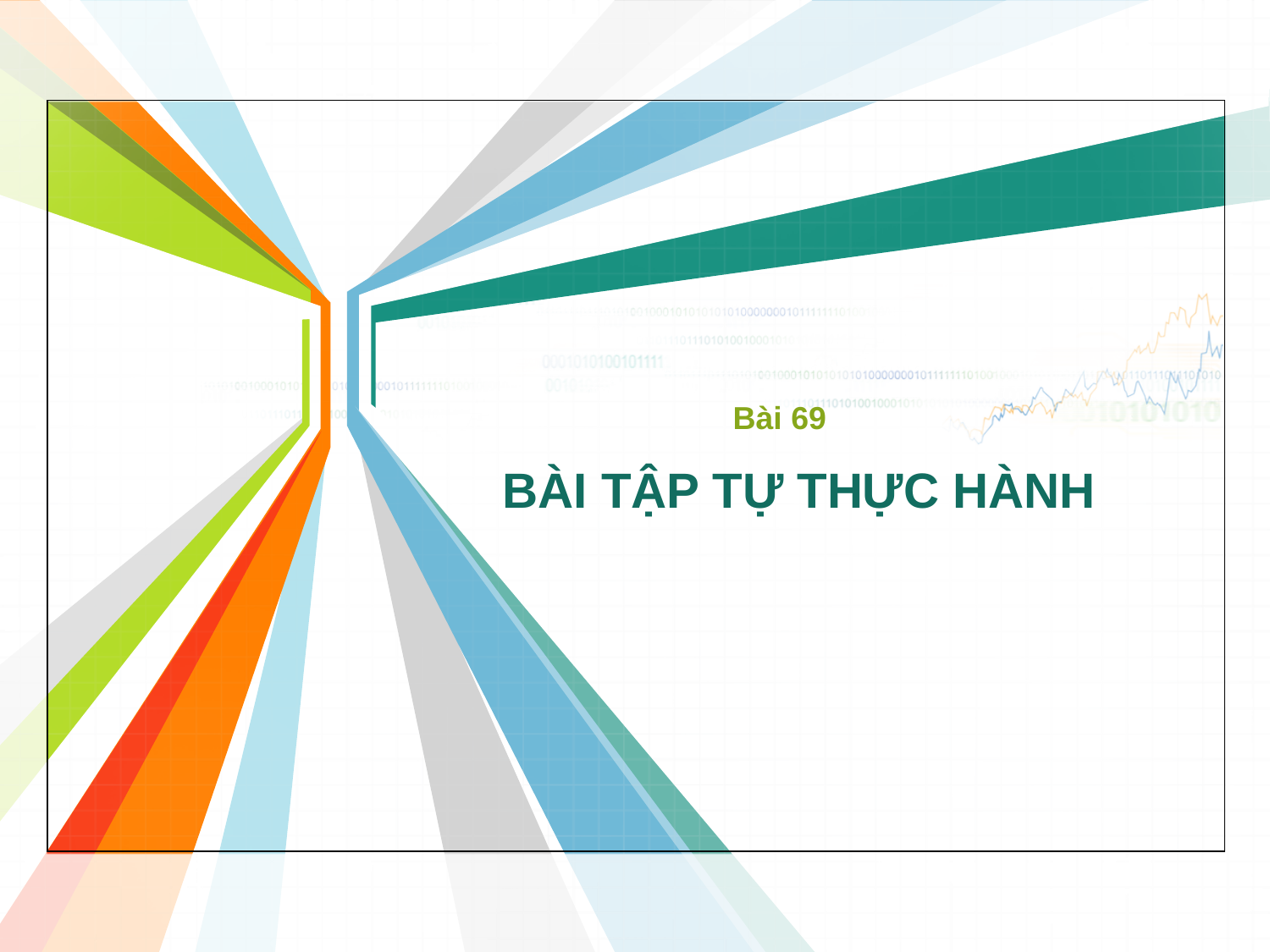

Bài 69
# BÀI TẬP TỰ THỰC HÀNH